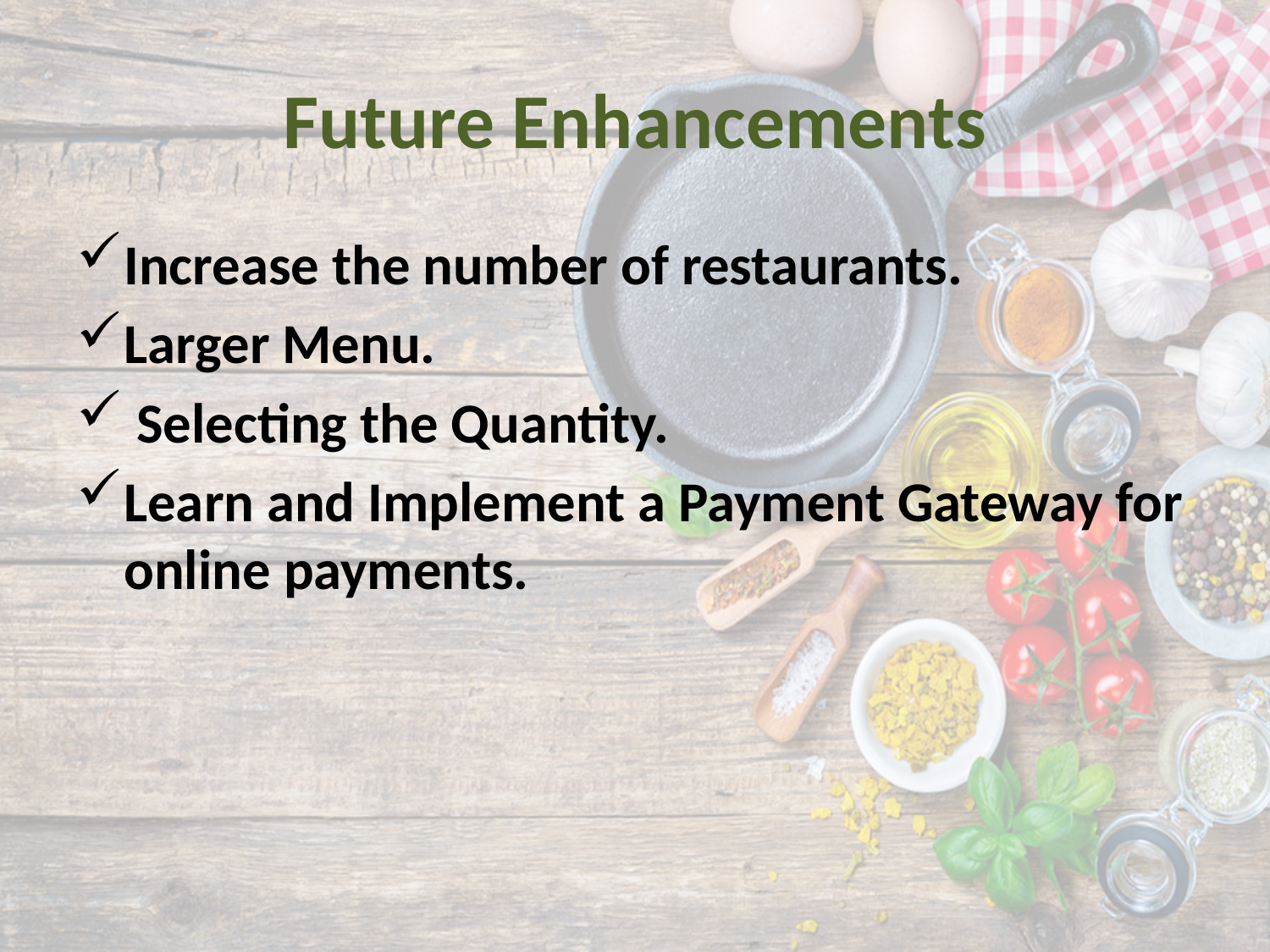

# Future Enhancements
Increase the number of restaurants.
Larger Menu.
 Selecting the Quantity.
Learn and Implement a Payment Gateway for online payments.